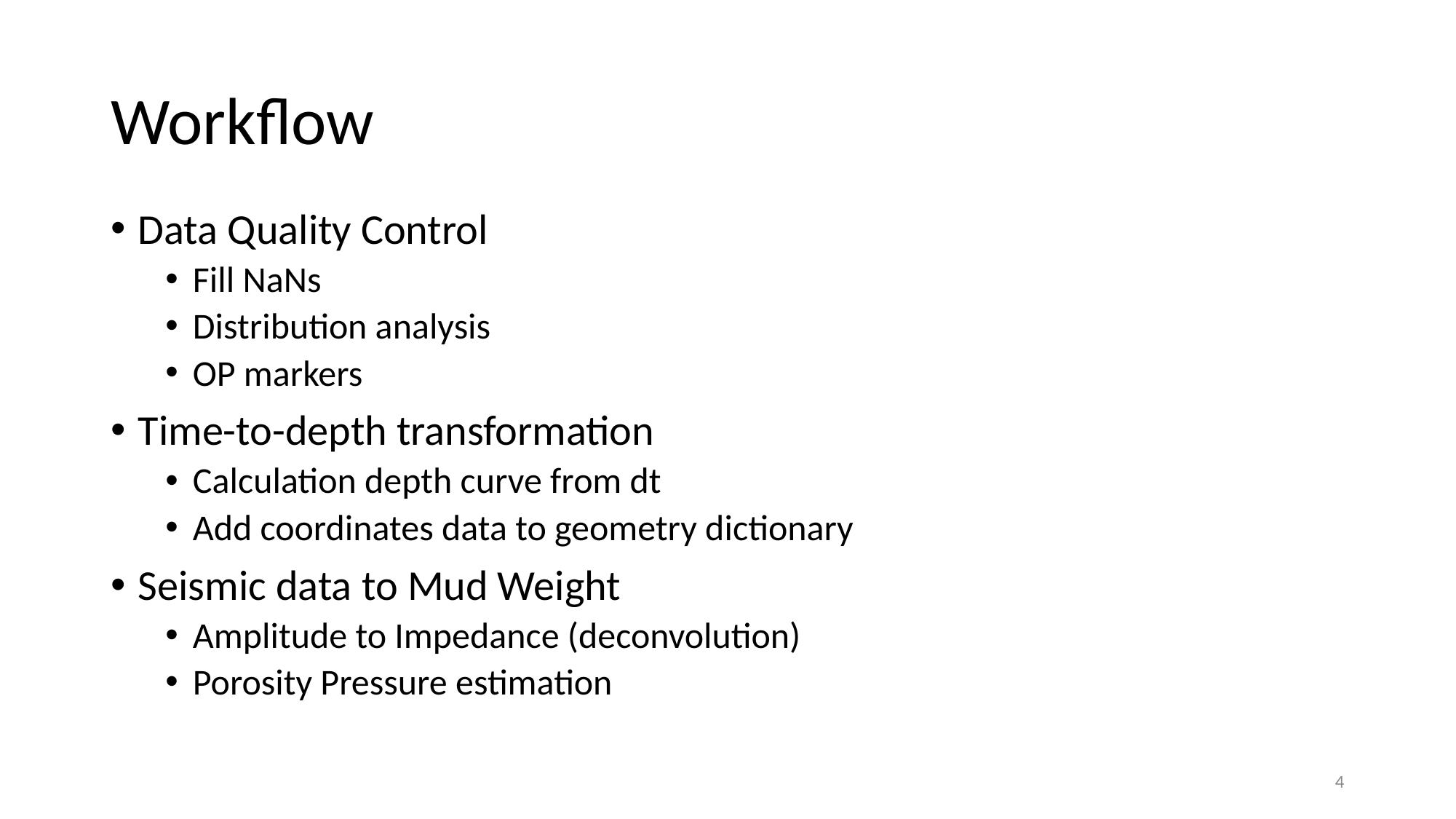

# Workflow
Data Quality Control
Fill NaNs
Distribution analysis
OP markers
Time-to-depth transformation
Calculation depth curve from dt
Add coordinates data to geometry dictionary
Seismic data to Mud Weight
Amplitude to Impedance (deconvolution)
Porosity Pressure estimation

4